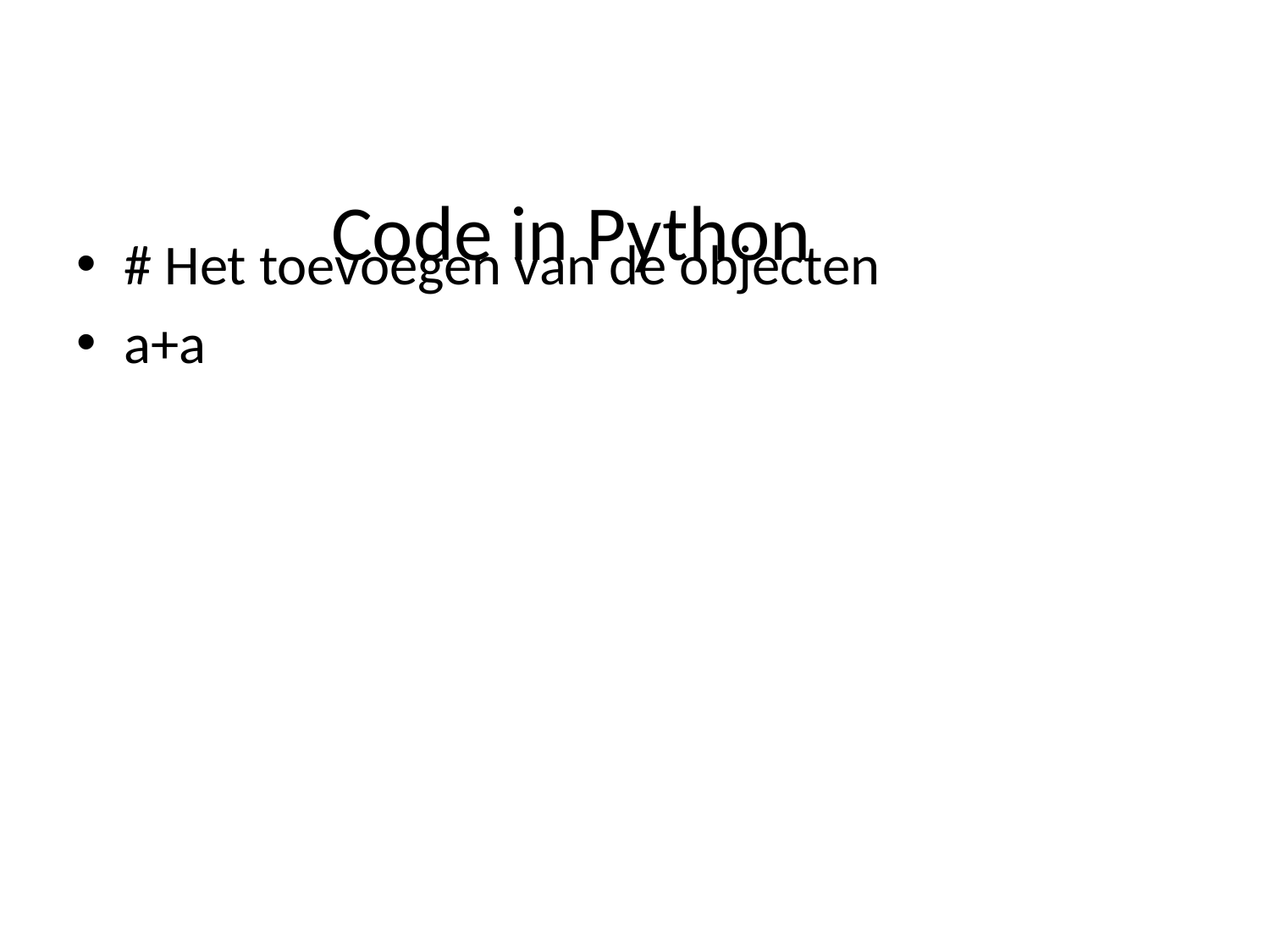

# Code in Python
# Het toevoegen van de objecten
a+a